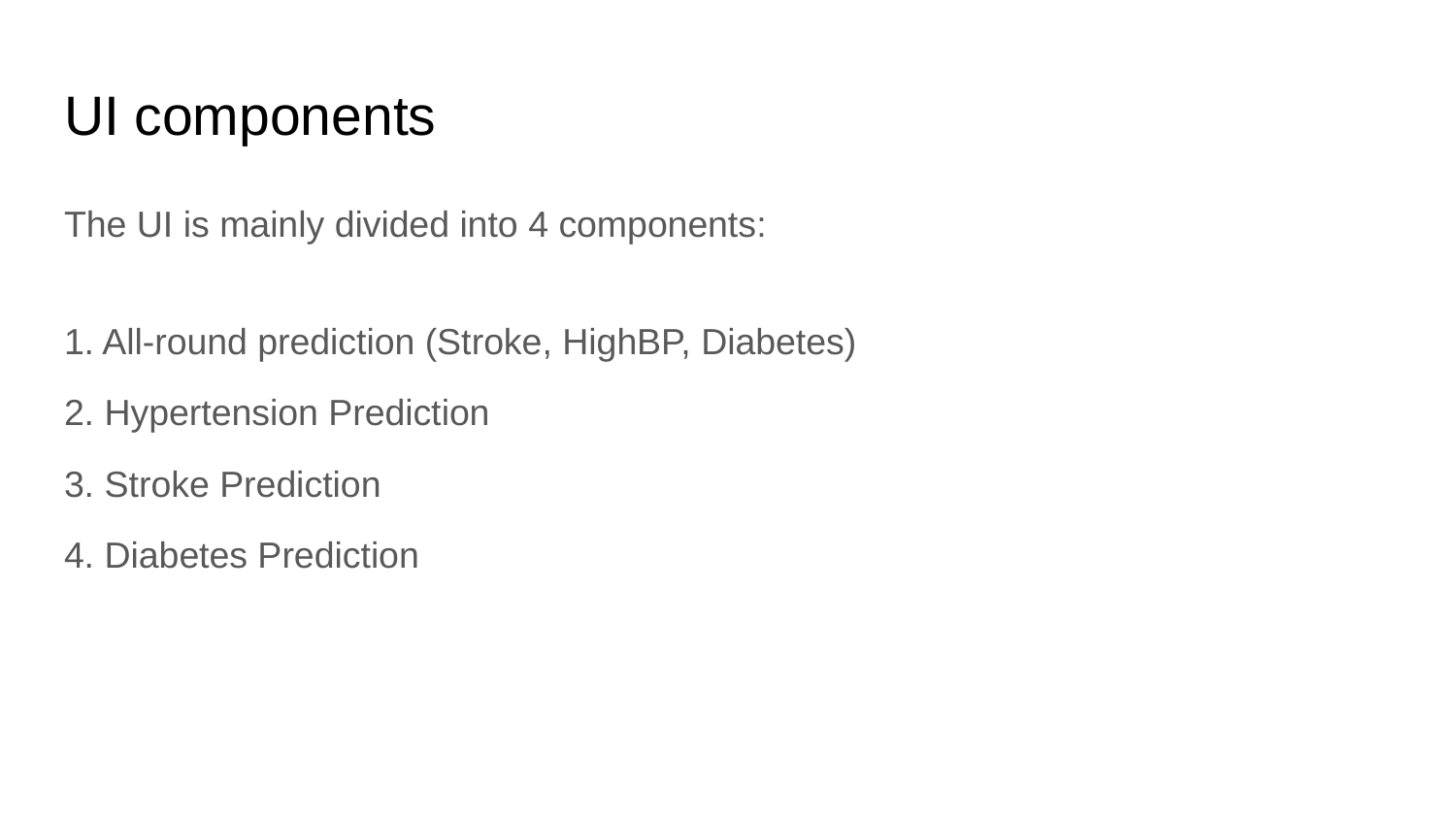

# UI components
The UI is mainly divided into 4 components:
1. All-round prediction (Stroke, HighBP, Diabetes)
2. Hypertension Prediction
3. Stroke Prediction
4. Diabetes Prediction